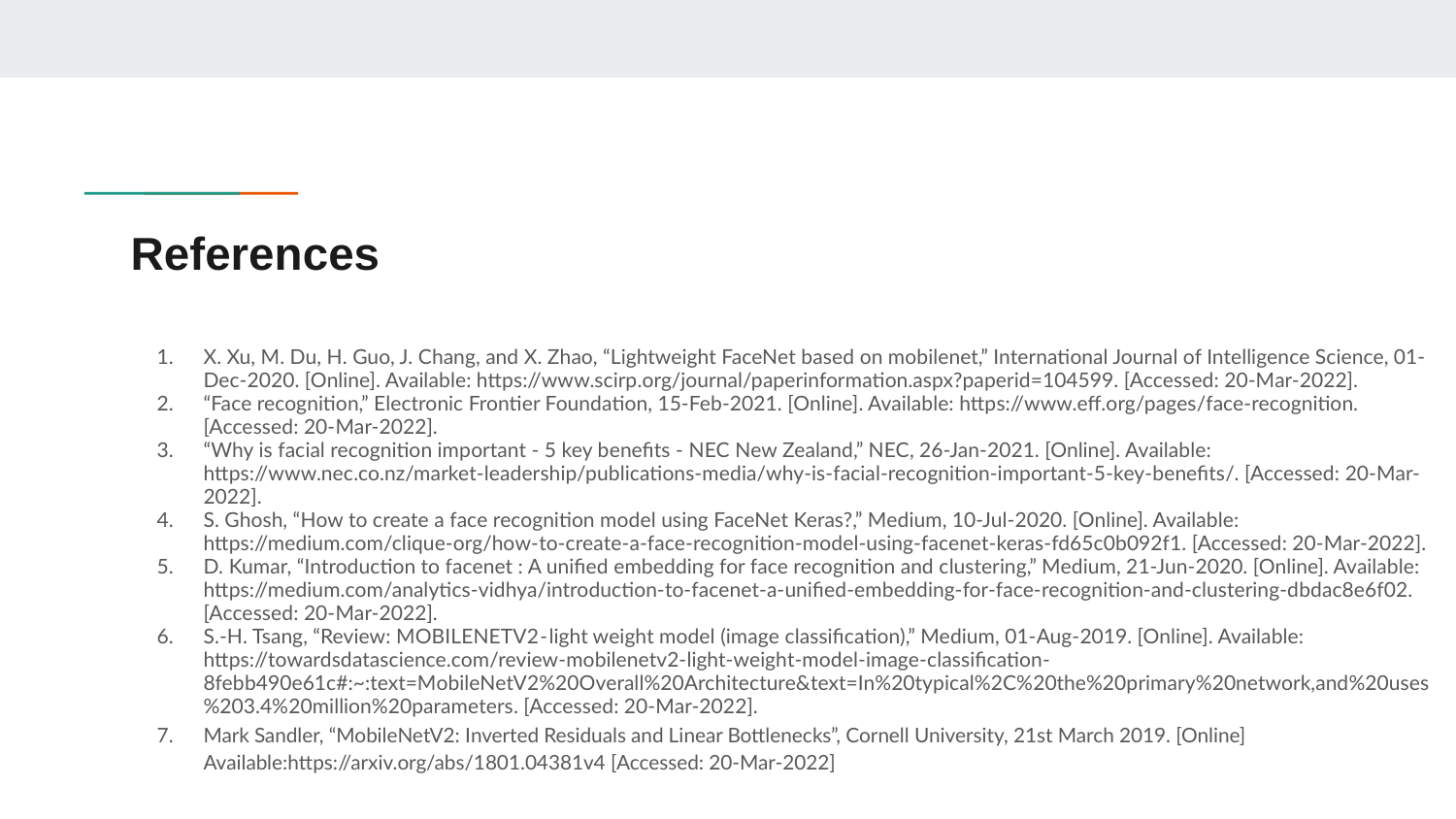

# References
X. Xu, M. Du, H. Guo, J. Chang, and X. Zhao, “Lightweight FaceNet based on mobilenet,” International Journal of Intelligence Science, 01-Dec-2020. [Online]. Available: https://www.scirp.org/journal/paperinformation.aspx?paperid=104599. [Accessed: 20-Mar-2022].
“Face recognition,” Electronic Frontier Foundation, 15-Feb-2021. [Online]. Available: https://www.eff.org/pages/face-recognition. [Accessed: 20-Mar-2022].
“Why is facial recognition important - 5 key benefits - NEC New Zealand,” NEC, 26-Jan-2021. [Online]. Available: https://www.nec.co.nz/market-leadership/publications-media/why-is-facial-recognition-important-5-key-benefits/. [Accessed: 20-Mar-2022].
S. Ghosh, “How to create a face recognition model using FaceNet Keras?,” Medium, 10-Jul-2020. [Online]. Available: https://medium.com/clique-org/how-to-create-a-face-recognition-model-using-facenet-keras-fd65c0b092f1. [Accessed: 20-Mar-2022].
D. Kumar, “Introduction to facenet : A unified embedding for face recognition and clustering,” Medium, 21-Jun-2020. [Online]. Available: https://medium.com/analytics-vidhya/introduction-to-facenet-a-unified-embedding-for-face-recognition-and-clustering-dbdac8e6f02. [Accessed: 20-Mar-2022].
S.-H. Tsang, “Review: MOBILENETV2 - light weight model (image classification),” Medium, 01-Aug-2019. [Online]. Available: https://towardsdatascience.com/review-mobilenetv2-light-weight-model-image-classification-8febb490e61c#:~:text=MobileNetV2%20Overall%20Architecture&text=In%20typical%2C%20the%20primary%20network,and%20uses%203.4%20million%20parameters. [Accessed: 20-Mar-2022].
Mark Sandler, “MobileNetV2: Inverted Residuals and Linear Bottlenecks”, Cornell University, 21st March 2019. [Online]    Available:https://arxiv.org/abs/1801.04381v4 [Accessed: 20-Mar-2022]